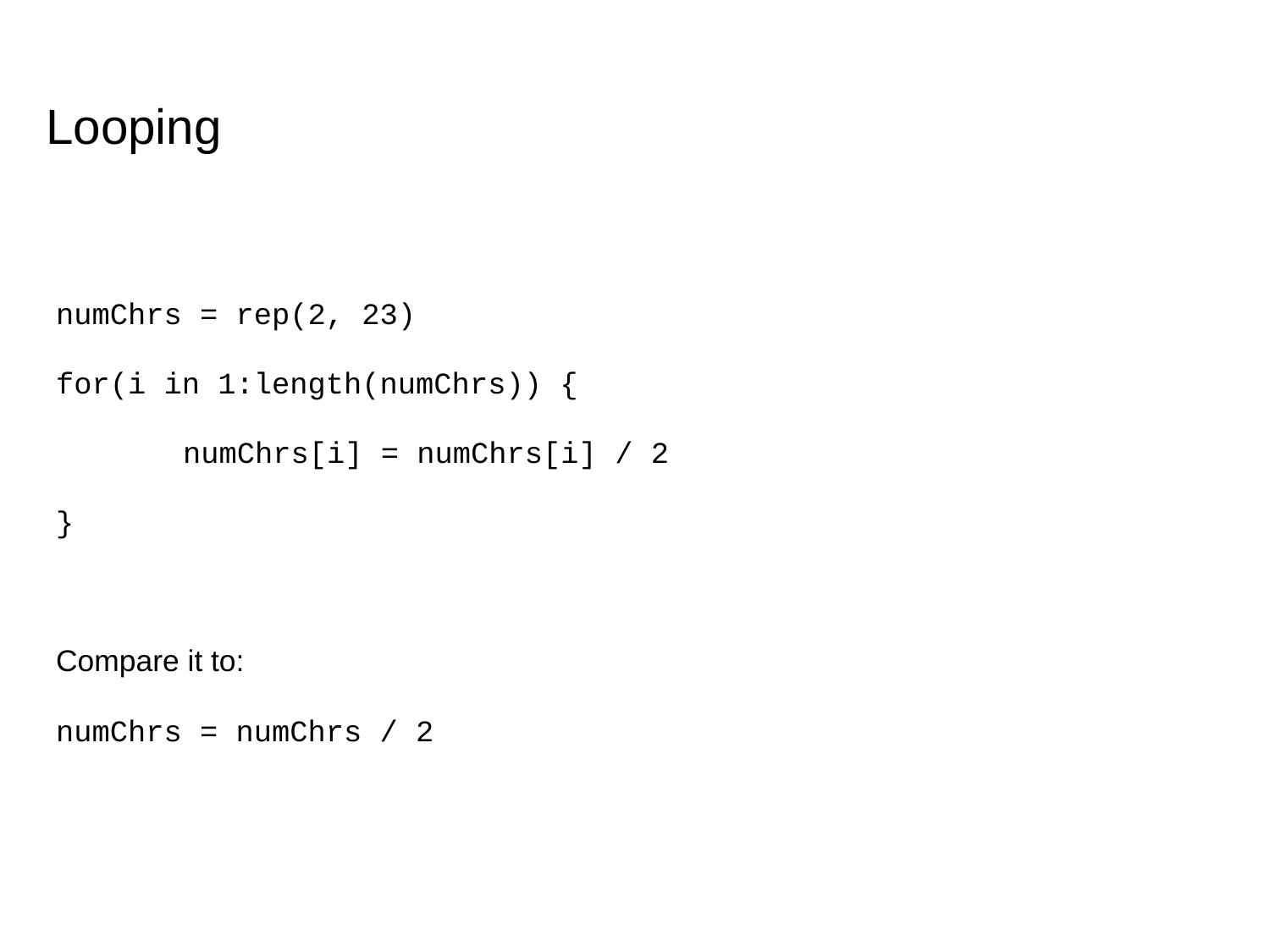

# Looping

numChrs = rep(2, 23)
for(i in 1:length(numChrs)) {
	numChrs[i] = numChrs[i] / 2
}

Compare it to:
numChrs = numChrs / 2